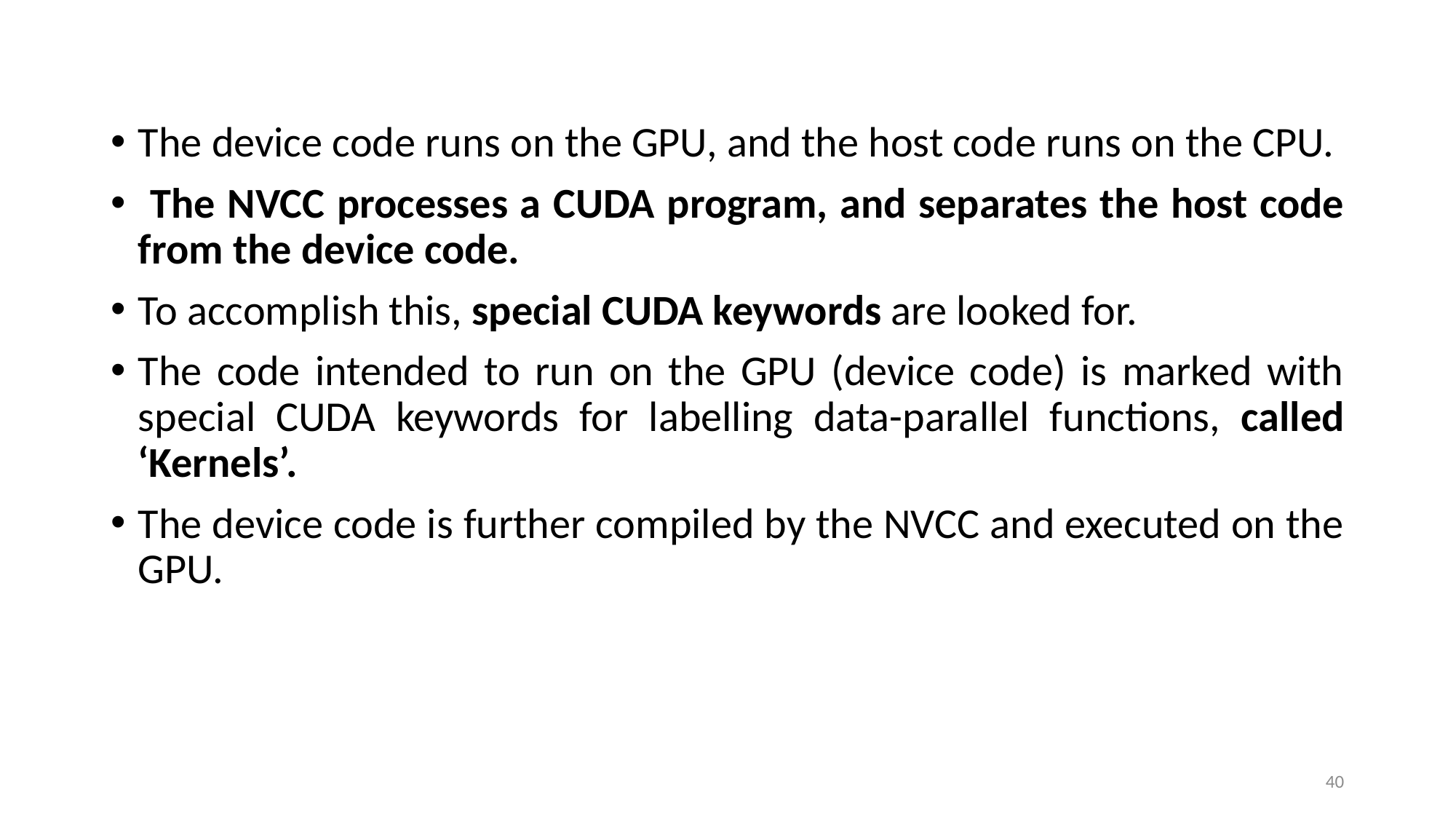

The device code runs on the GPU, and the host code runs on the CPU.
 The NVCC processes a CUDA program, and separates the host code from the device code.
To accomplish this, special CUDA keywords are looked for.
The code intended to run on the GPU (device code) is marked with special CUDA keywords for labelling data-parallel functions, called ‘Kernels’.
The device code is further compiled by the NVCC and executed on the GPU.
40